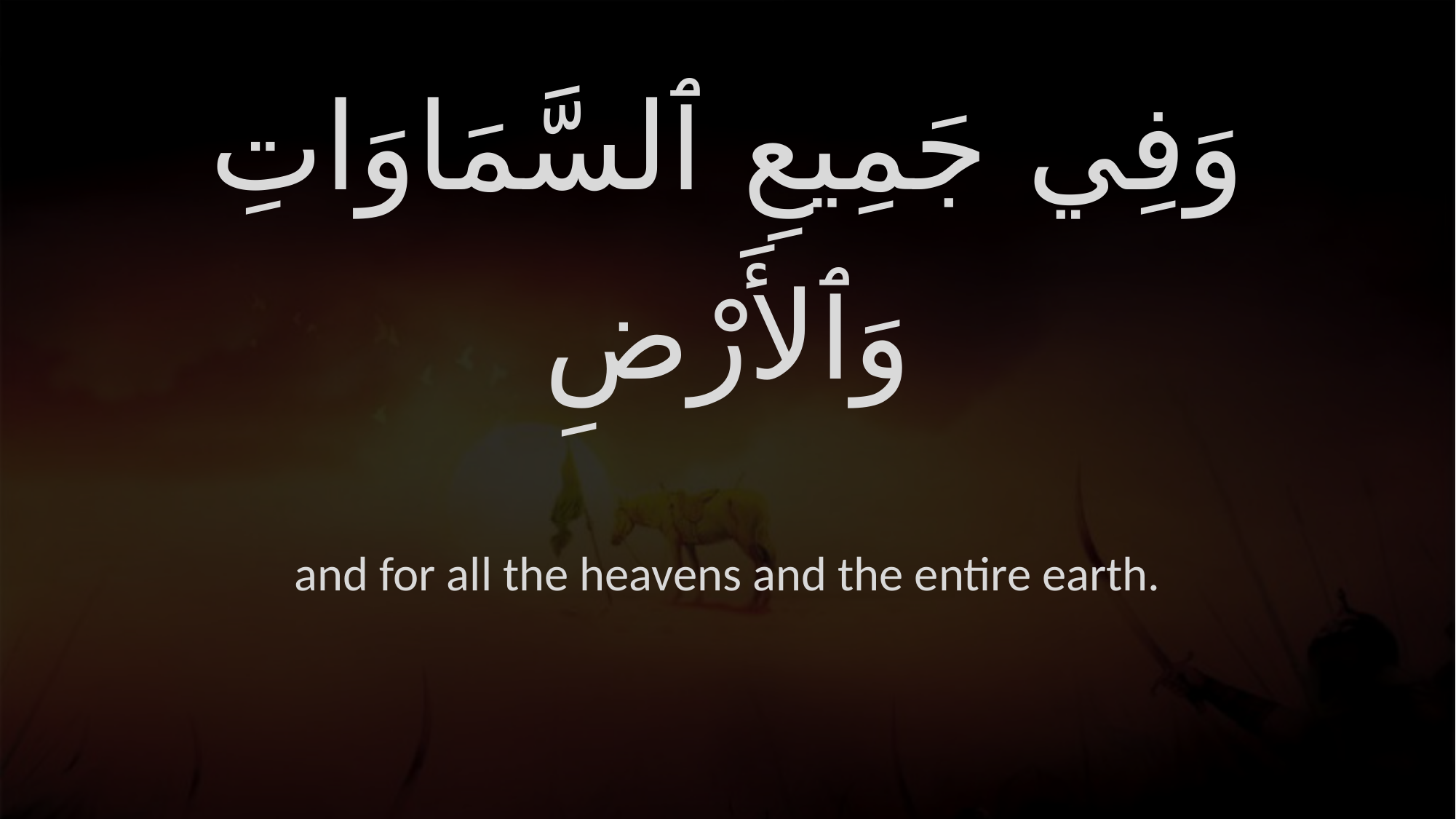

# وَفِي جَمِيعِ ٱلسَّمَاوَاتِ وَٱلأَرْضِ
and for all the heavens and the entire earth.